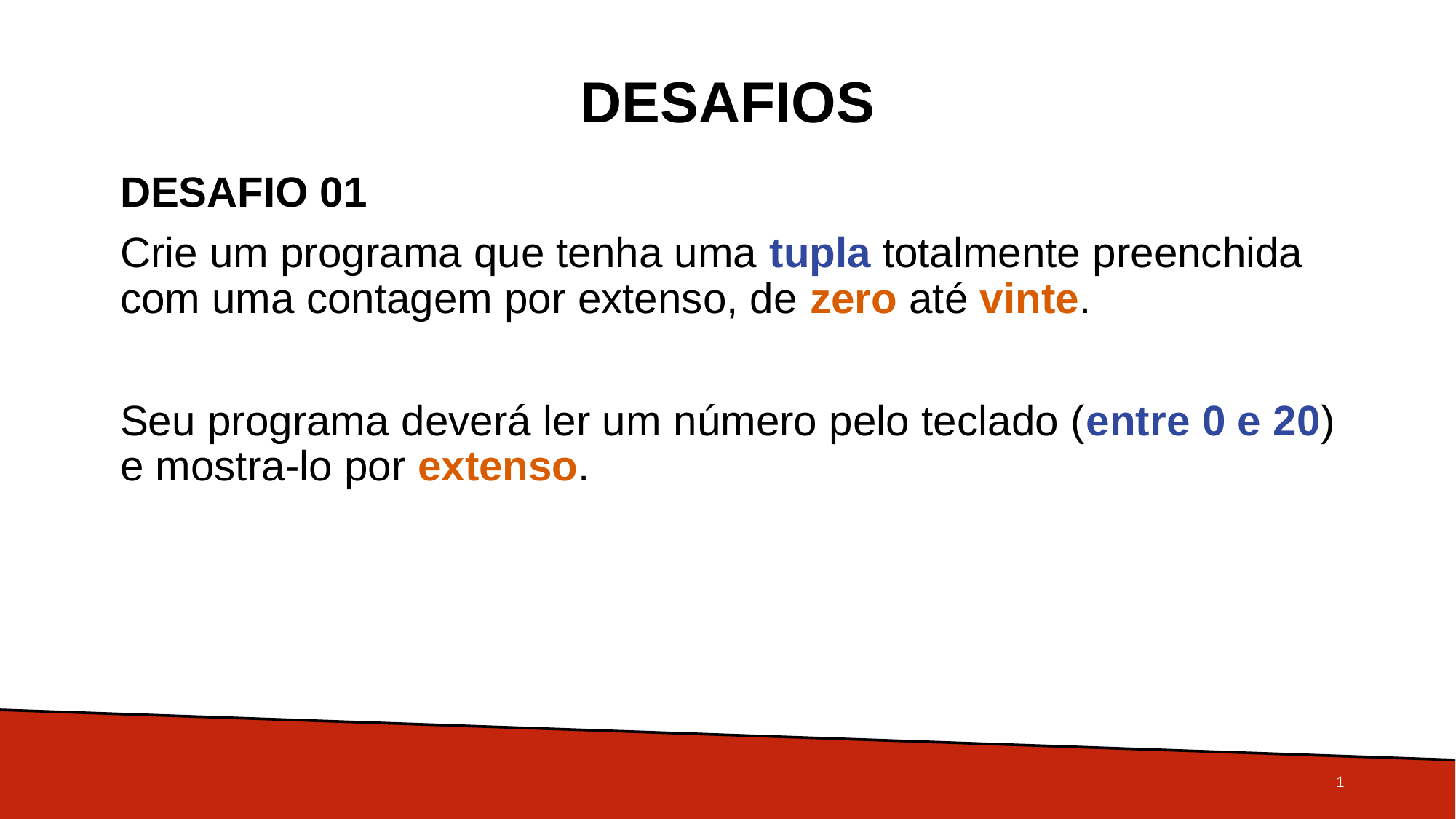

# Desafios
DESAFIO 01
Crie um programa que tenha uma tupla totalmente preenchida com uma contagem por extenso, de zero até vinte.

Seu programa deverá ler um número pelo teclado (entre 0 e 20) e mostra-lo por extenso.

1